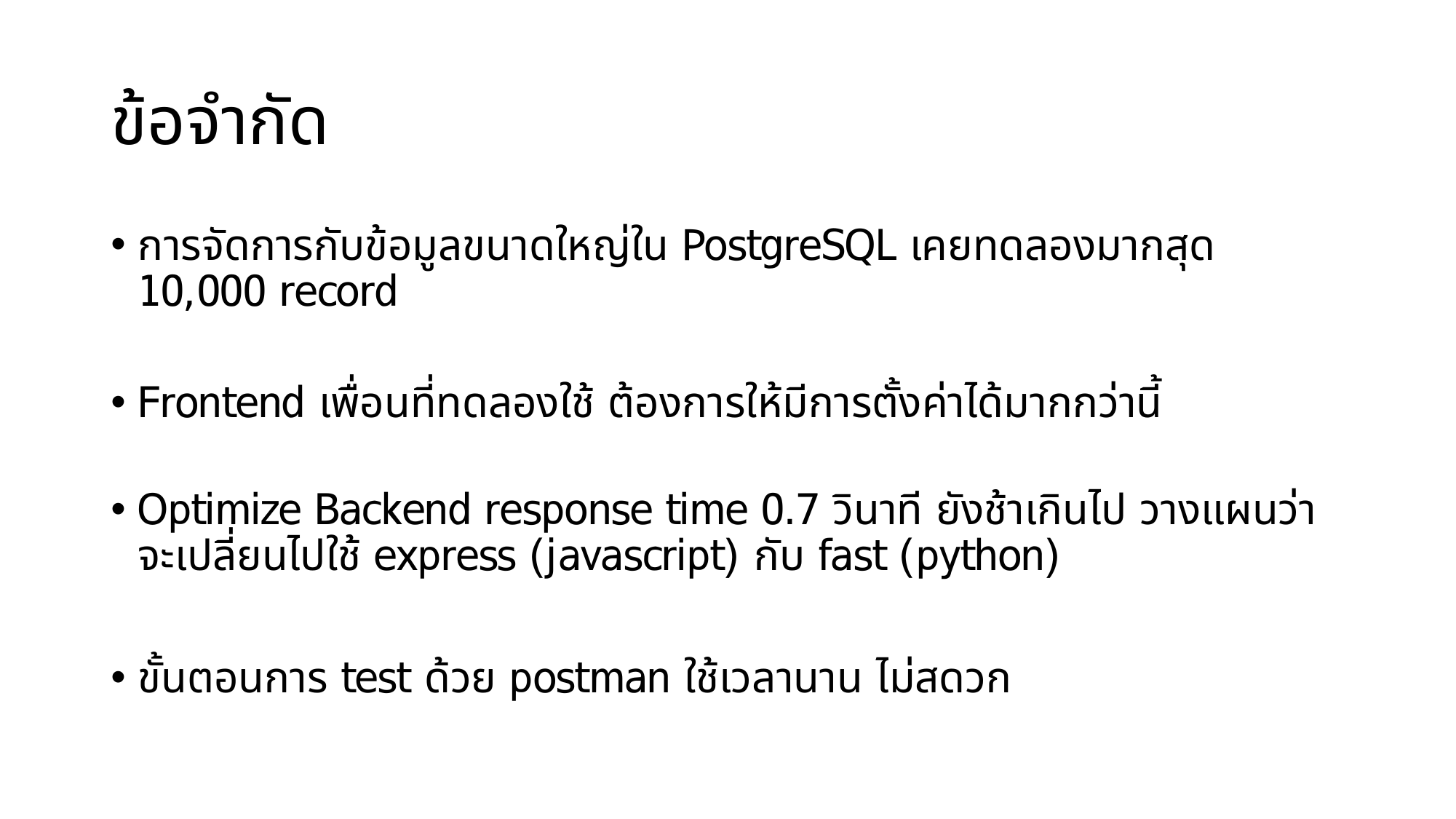

# ข้อจำกัด
การจัดการกับข้อมูลขนาดใหญ่ใน PostgreSQL เคยทดลองมากสุด 10,000 record
Frontend เพื่อนที่ทดลองใช้ ต้องการให้มีการตั้งค่าได้มากกว่านี้
Optimize Backend response time 0.7 วินาที ยังช้าเกินไป วางแผนว่าจะเปลี่ยนไปใช้ express (javascript) กับ fast (python)

ขั้นตอนการ test ด้วย postman ใช้เวลานาน ไม่สดวก